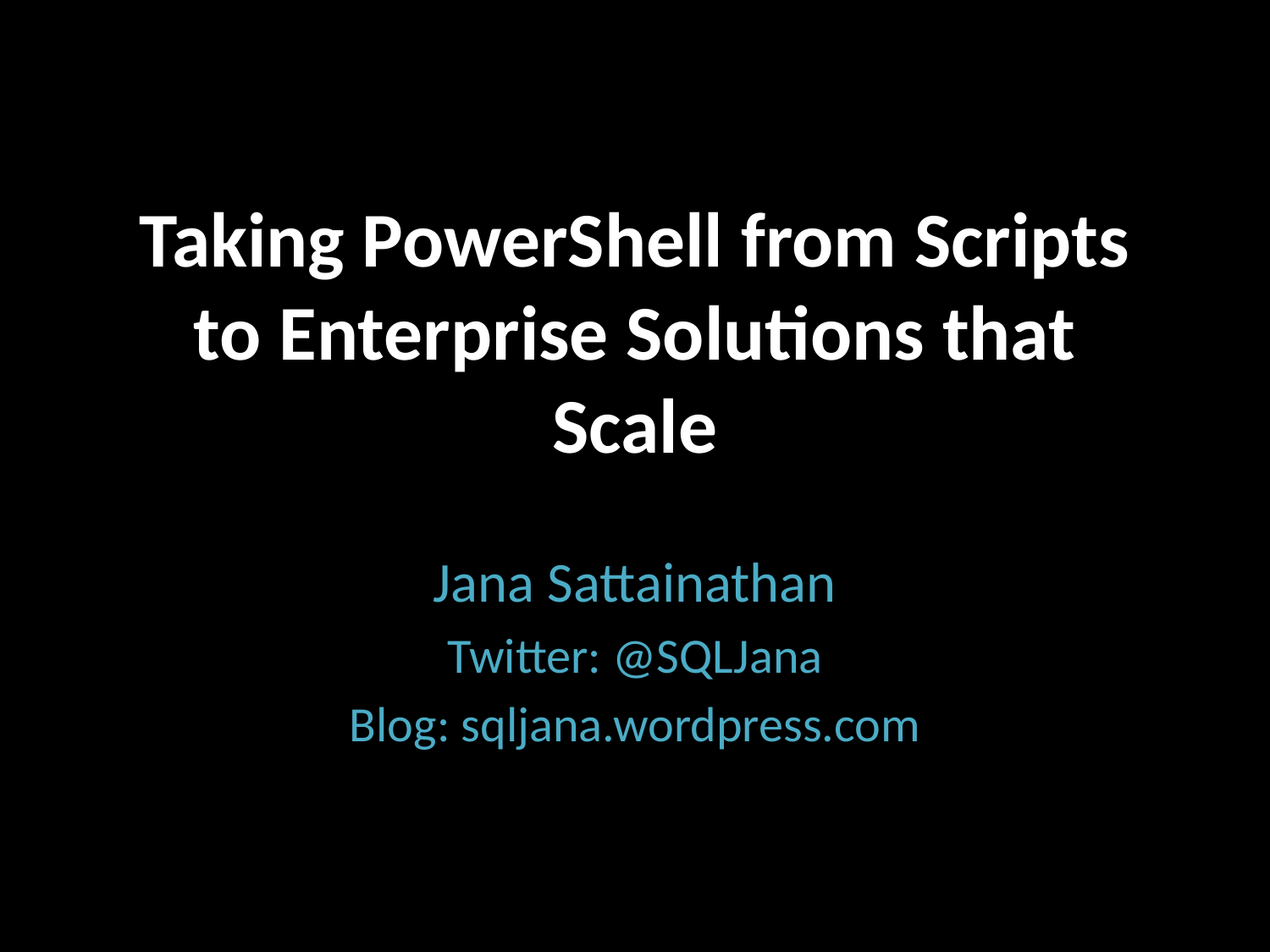

# Taking PowerShell from Scripts to Enterprise Solutions that Scale
Jana Sattainathan
Twitter: @SQLJana
Blog: sqljana.wordpress.com